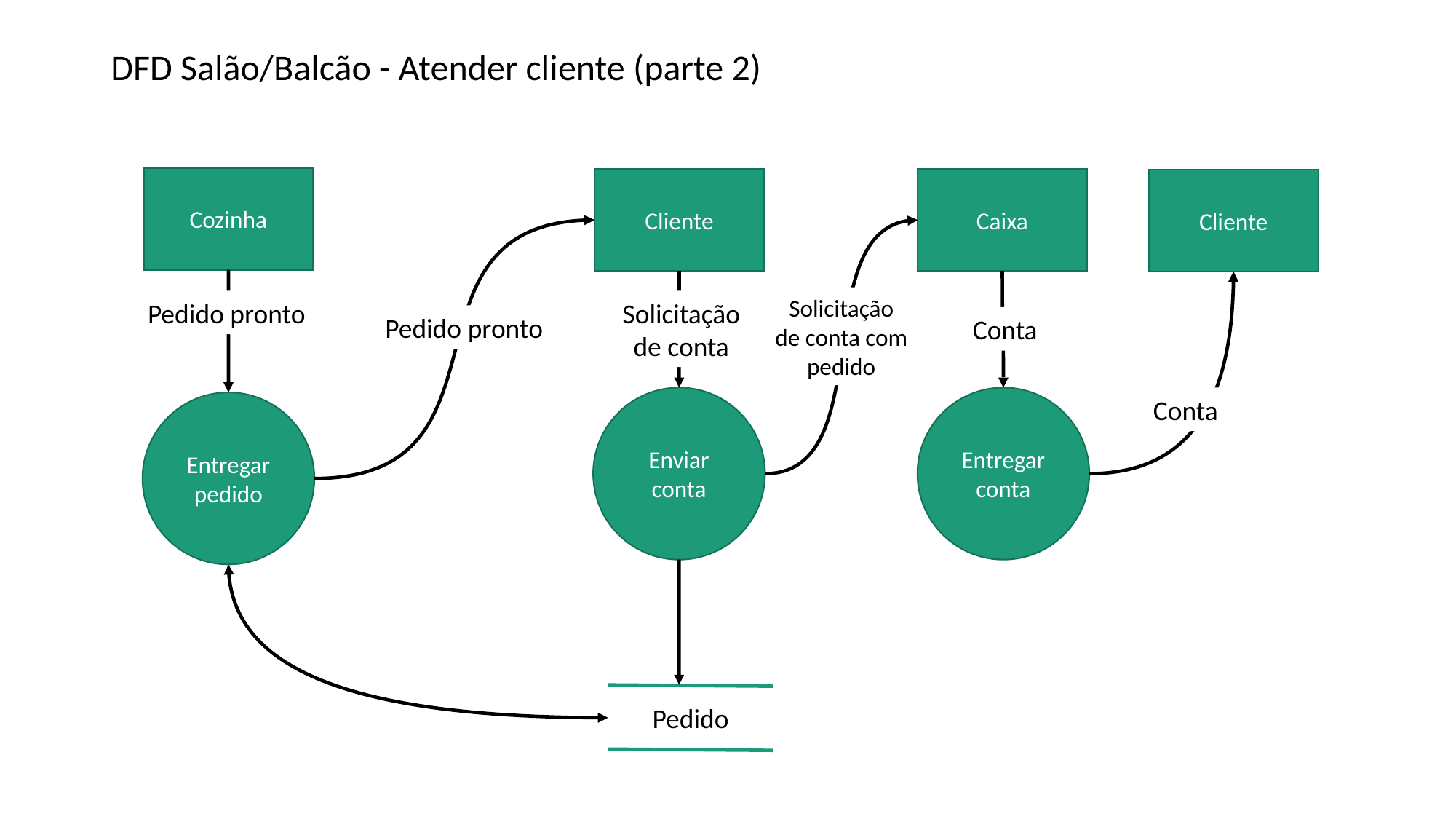

# DFD Salão/Balcão - Atender cliente (parte 2)
Cozinha
Cliente
Caixa
Cliente
Solicitação
de conta com
pedido
Solicitação
de conta
Pedido pronto
Pedido pronto
Conta
Conta
Enviar conta
Entregar conta
Entregar pedido
Pedido